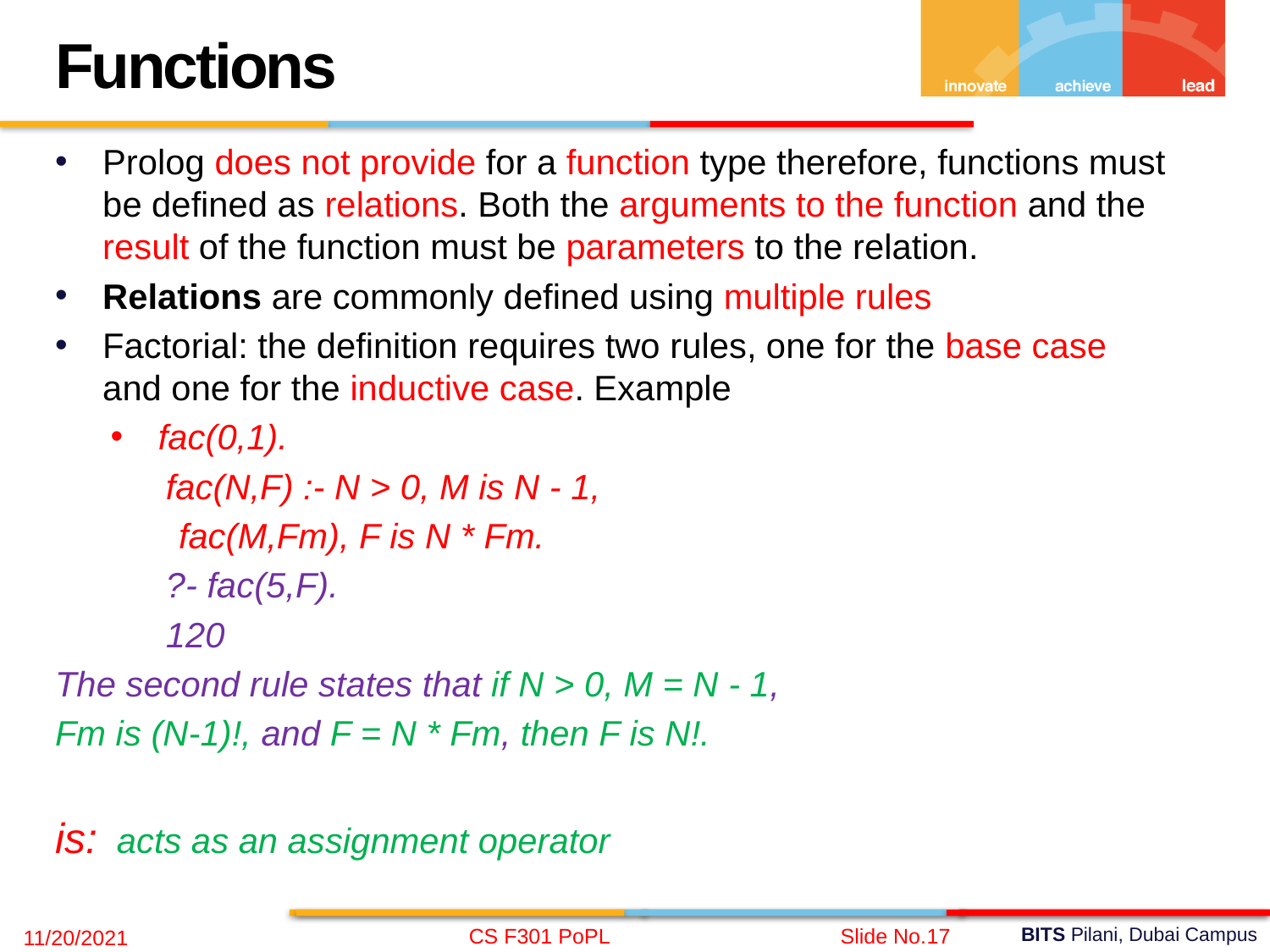

Functions
Prolog does not provide for a function type therefore, functions must be defined as relations. Both the arguments to the function and the result of the function must be parameters to the relation.
Relations are commonly defined using multiple rules
Factorial: the definition requires two rules, one for the base case and one for the inductive case. Example
fac(0,1).
fac(N,F) :- N > 0, M is N - 1,
       fac(M,Fm), F is N * Fm.
?- fac(5,F).
120
The second rule states that if N > 0, M = N - 1,
Fm is (N-1)!, and F = N * Fm, then F is N!.

is:  acts as an assignment operator
CS F301 PoPL
Slide No.17
11/20/2021